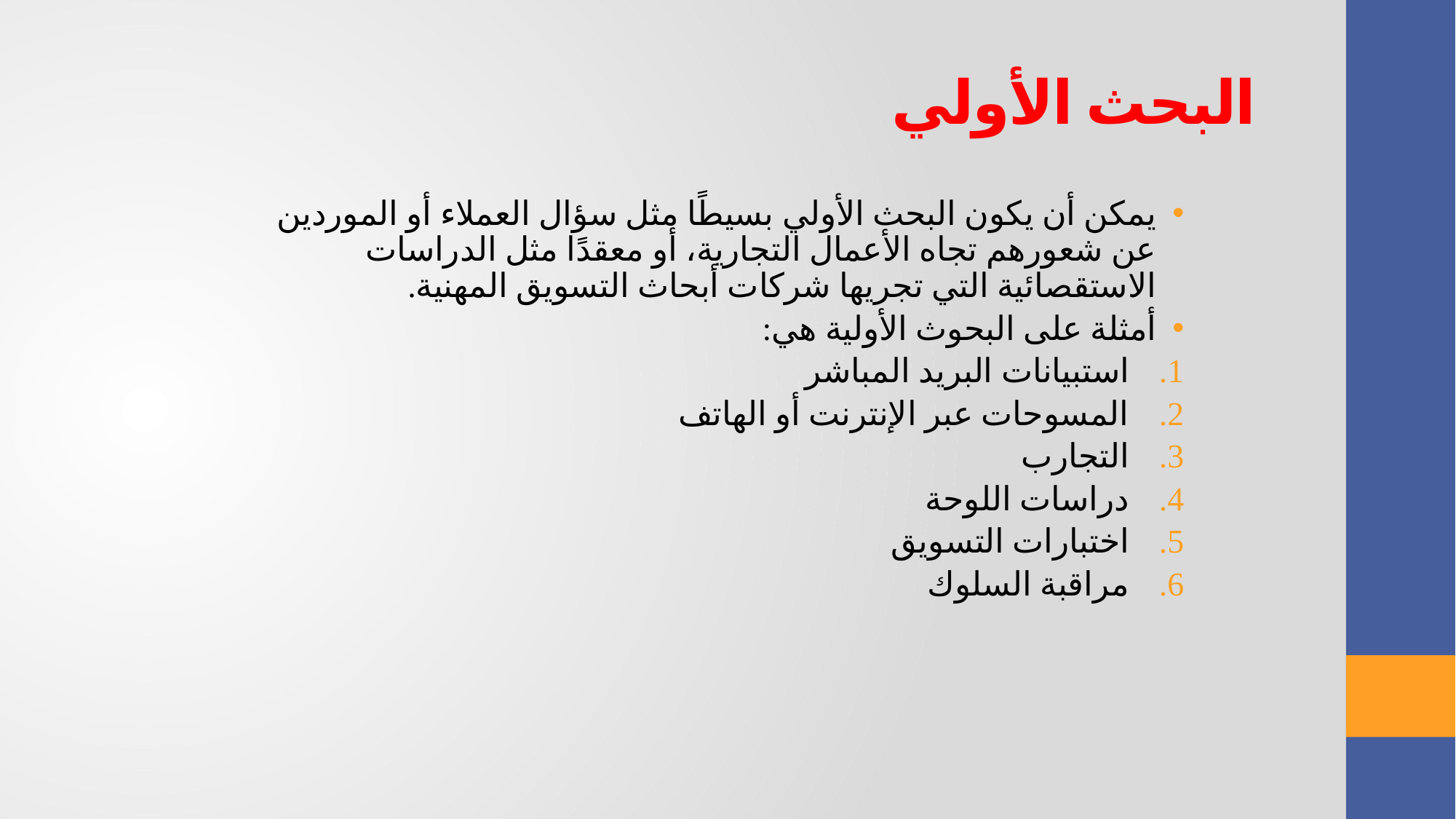

البحث الأولي
يمكن أن يكون البحث الأولي بسيطًا مثل سؤال العملاء أو الموردين عن شعورهم تجاه الأعمال التجارية، أو معقدًا مثل الدراسات الاستقصائية التي تجريها شركات أبحاث التسويق المهنية.
أمثلة على البحوث الأولية هي:
استبيانات البريد المباشر
المسوحات عبر الإنترنت أو الهاتف
التجارب
دراسات اللوحة
اختبارات التسويق
مراقبة السلوك